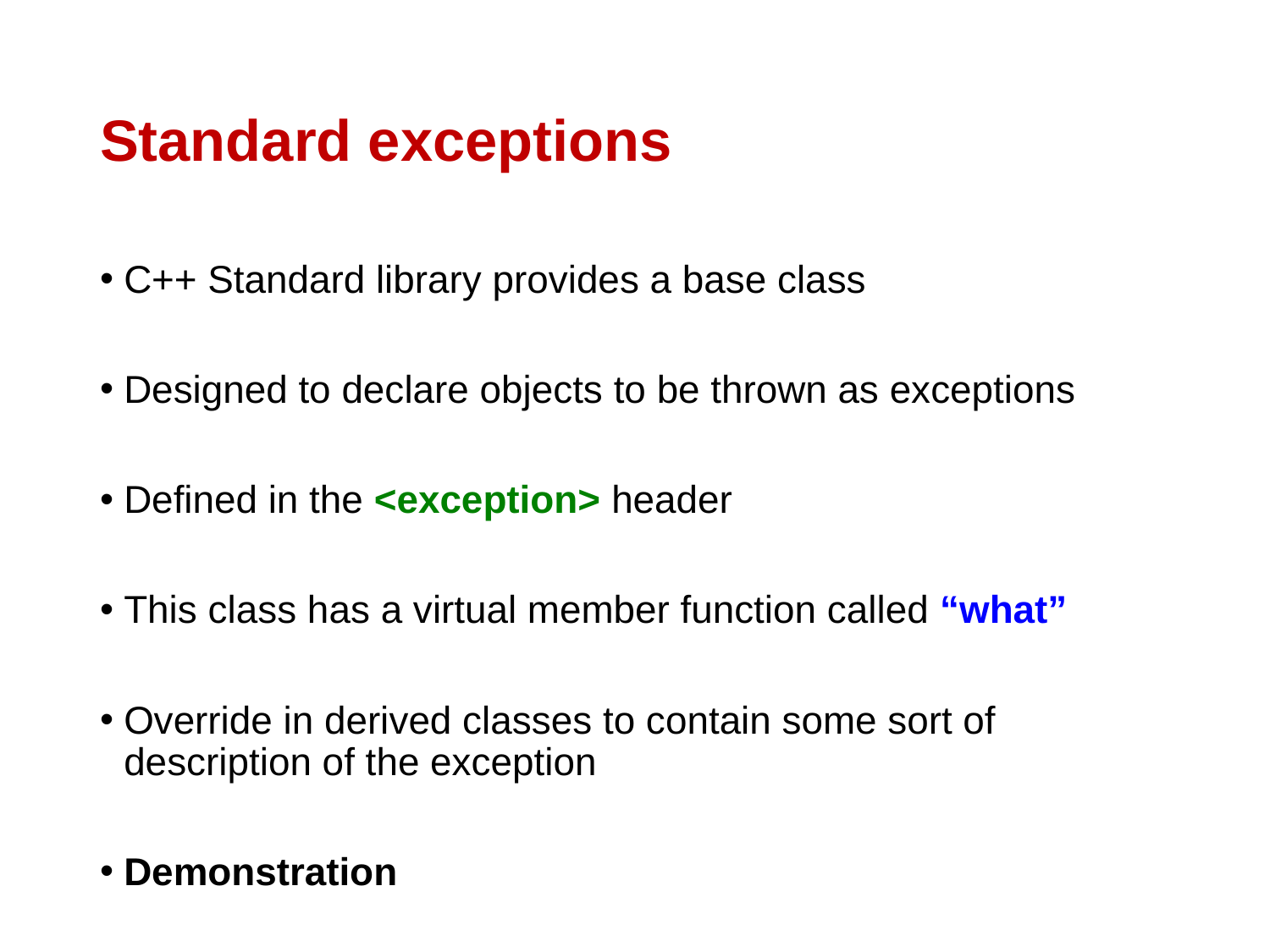

# Standard exceptions
C++ Standard library provides a base class

Designed to declare objects to be thrown as exceptions

Defined in the <exception> header

This class has a virtual member function called “what”

Override in derived classes to contain some sort of description of the exception

Demonstration